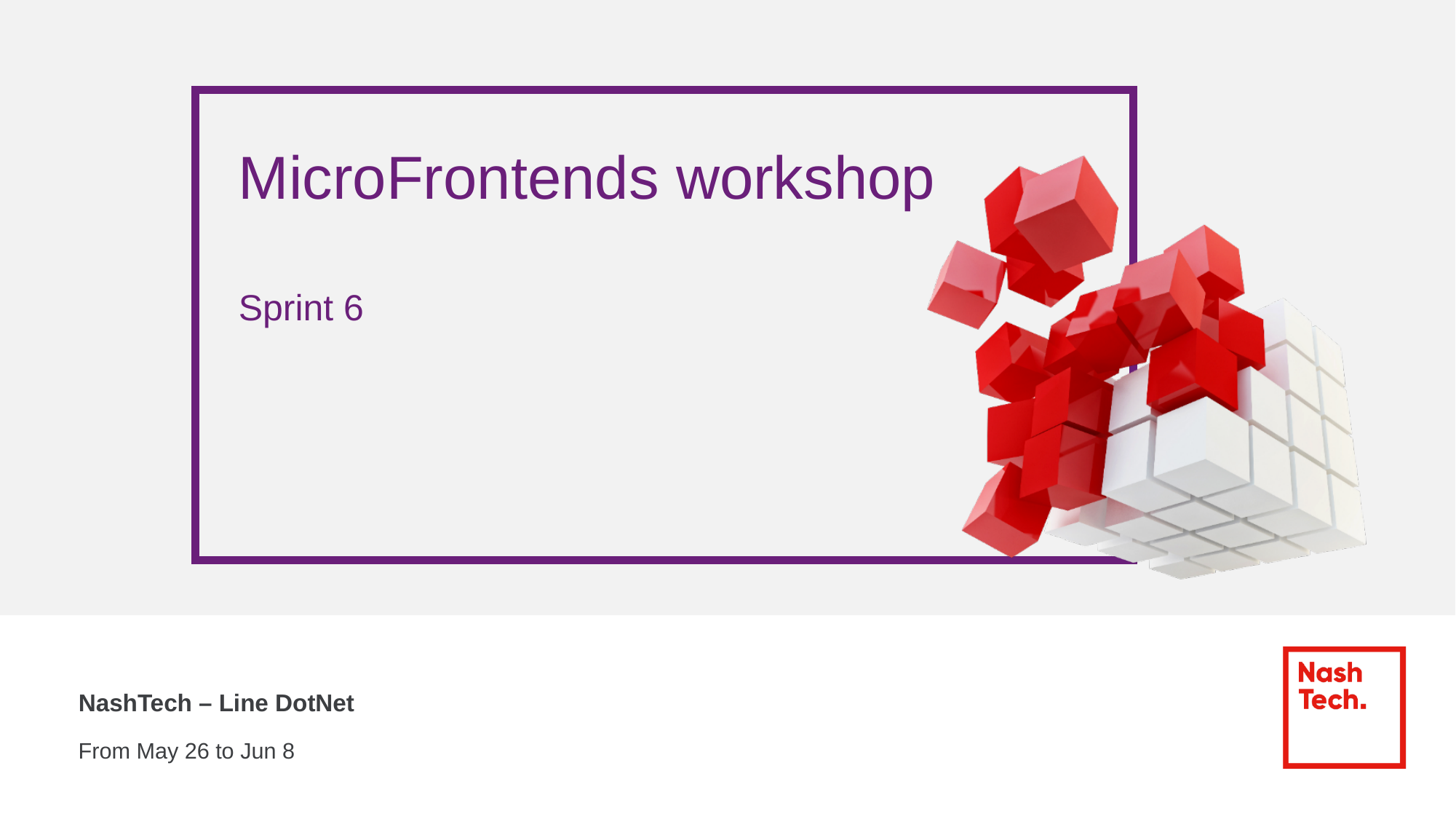

# MicroFrontends workshop Sprint 6
NashTech – Line DotNet
From May 26 to Jun 8